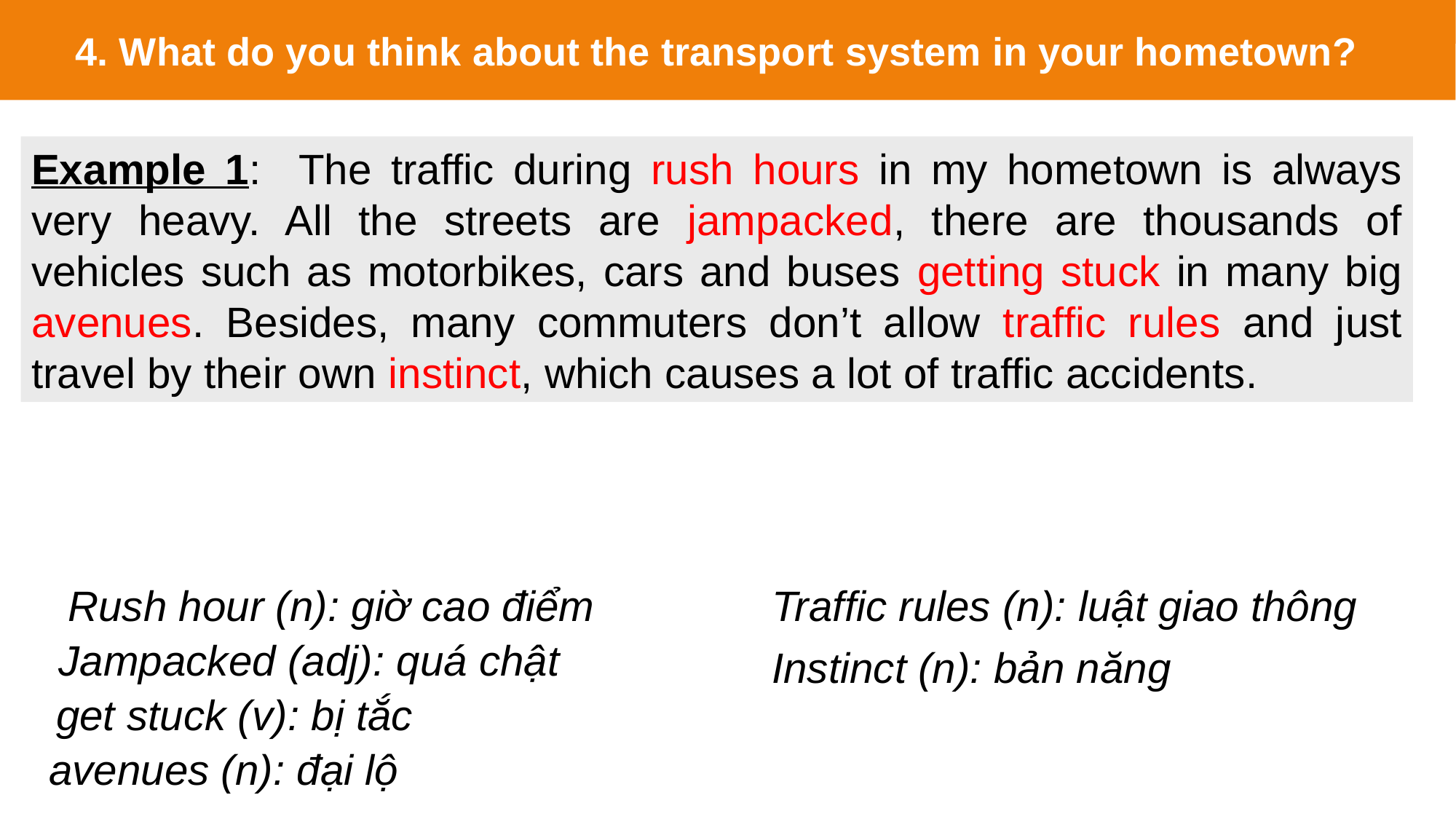

4. What do you think about the transport system in your hometown?
Example 1:  The traffic during rush hours in my hometown is always very heavy. All the streets are jampacked, there are thousands of vehicles such as motorbikes, cars and buses getting stuck in many big avenues. Besides, many commuters don’t allow traffic rules and just travel by their own instinct, which causes a lot of traffic accidents.
Rush hour (n): giờ cao điểm
Traffic rules (n): luật giao thông
Jampacked (adj): quá chật
Instinct (n): bản năng
get stuck (v): bị tắc
avenues (n): đại lộ